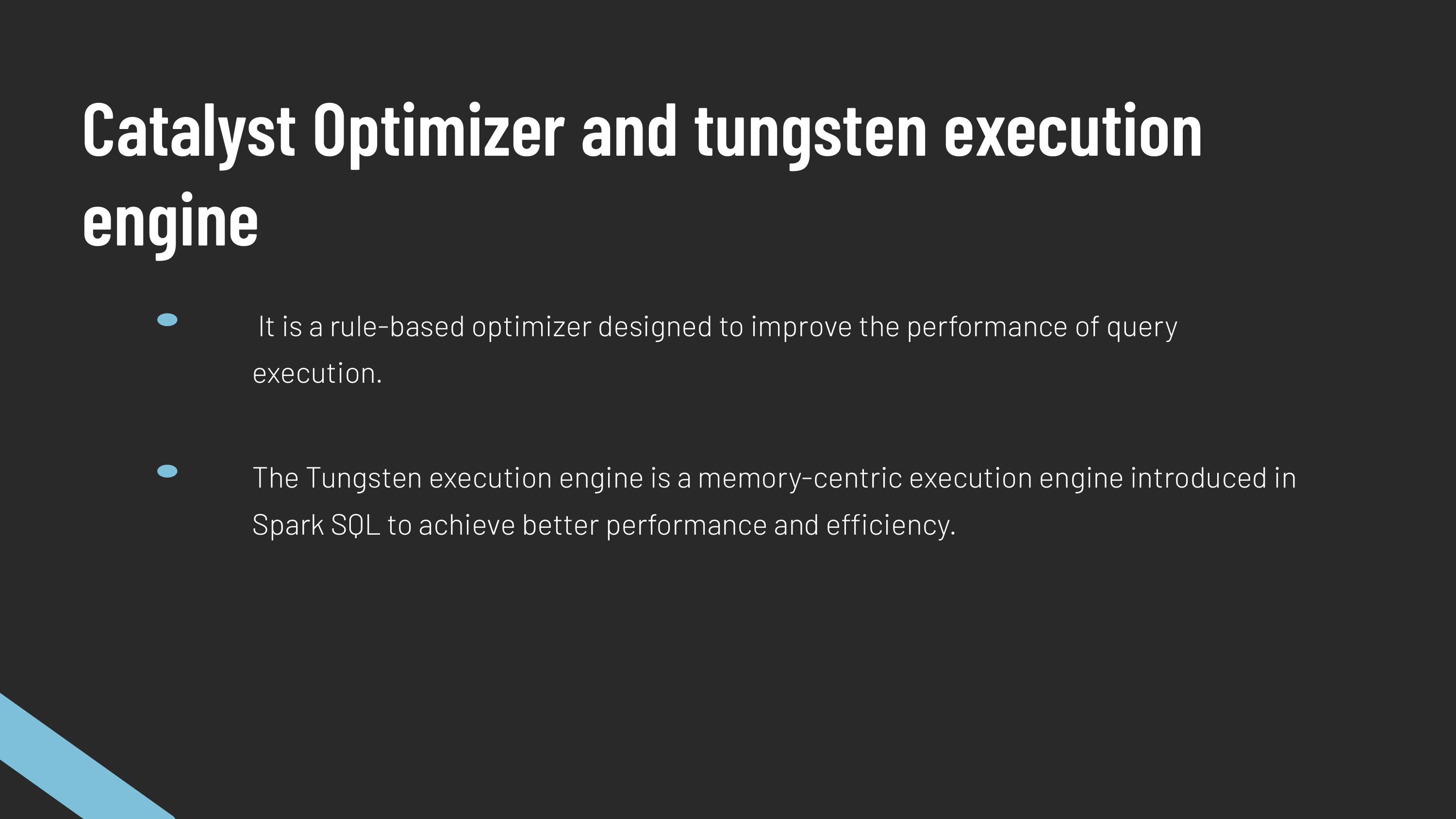

Catalyst Optimizer and tungsten execution engine
 It is a rule-based optimizer designed to improve the performance of query execution.

The Tungsten execution engine is a memory-centric execution engine introduced in Spark SQL to achieve better performance and efficiency.